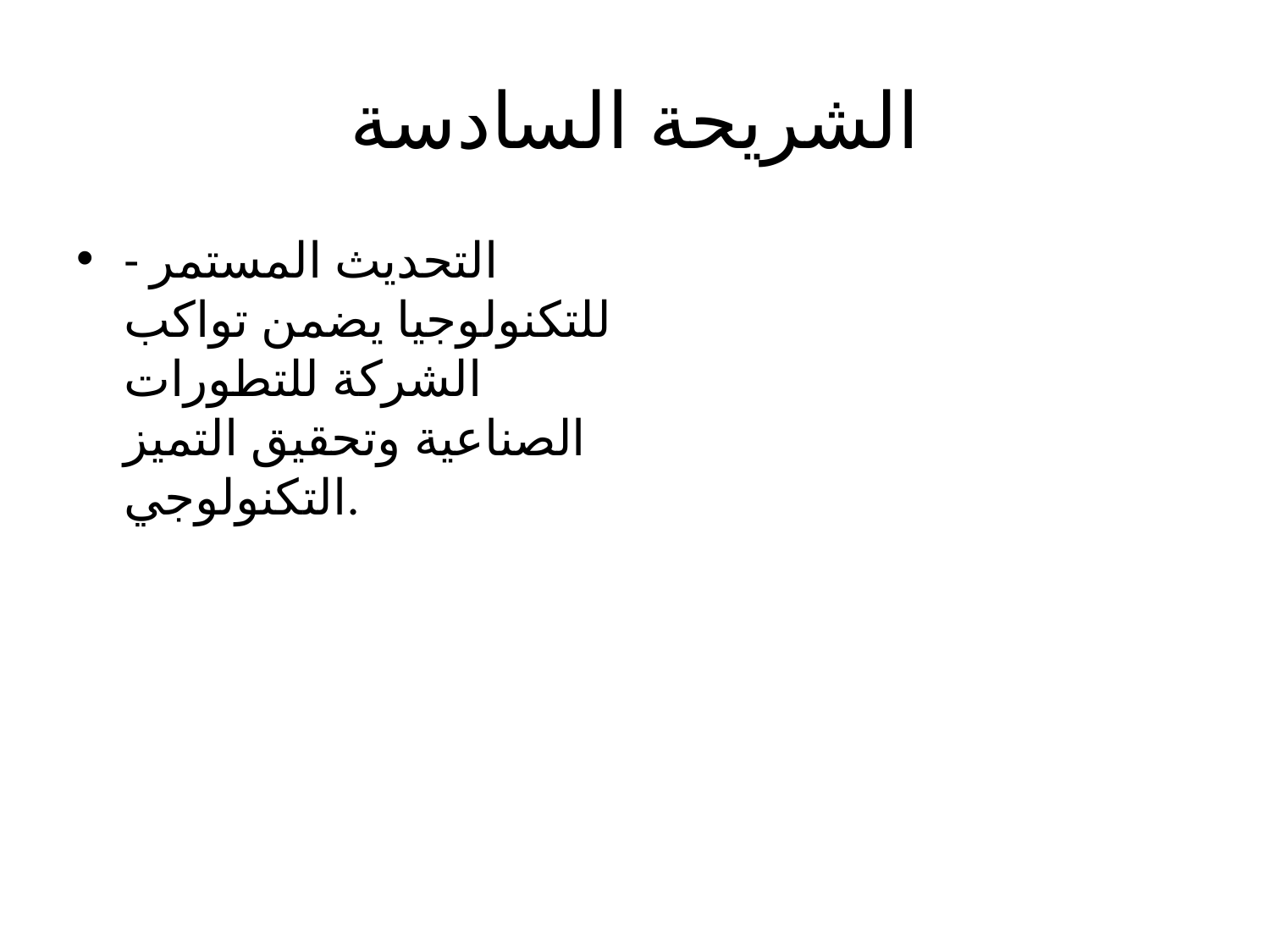

# الشريحة السادسة
- التحديث المستمر للتكنولوجيا يضمن تواكب الشركة للتطورات الصناعية وتحقيق التميز التكنولوجي.